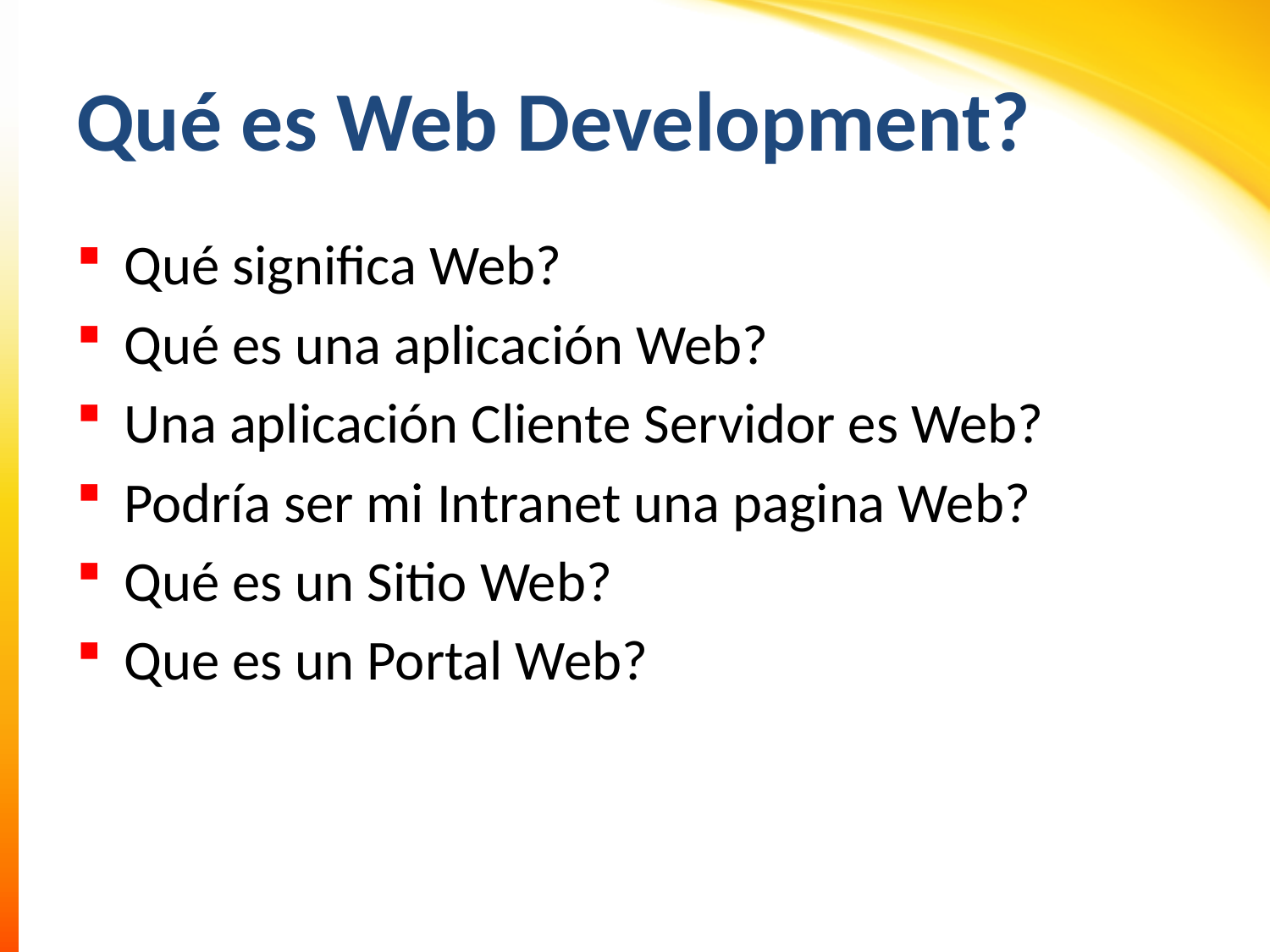

# Qué es Web Development?
Qué significa Web?
Qué es una aplicación Web?
Una aplicación Cliente Servidor es Web?
Podría ser mi Intranet una pagina Web?
Qué es un Sitio Web?
Que es un Portal Web?